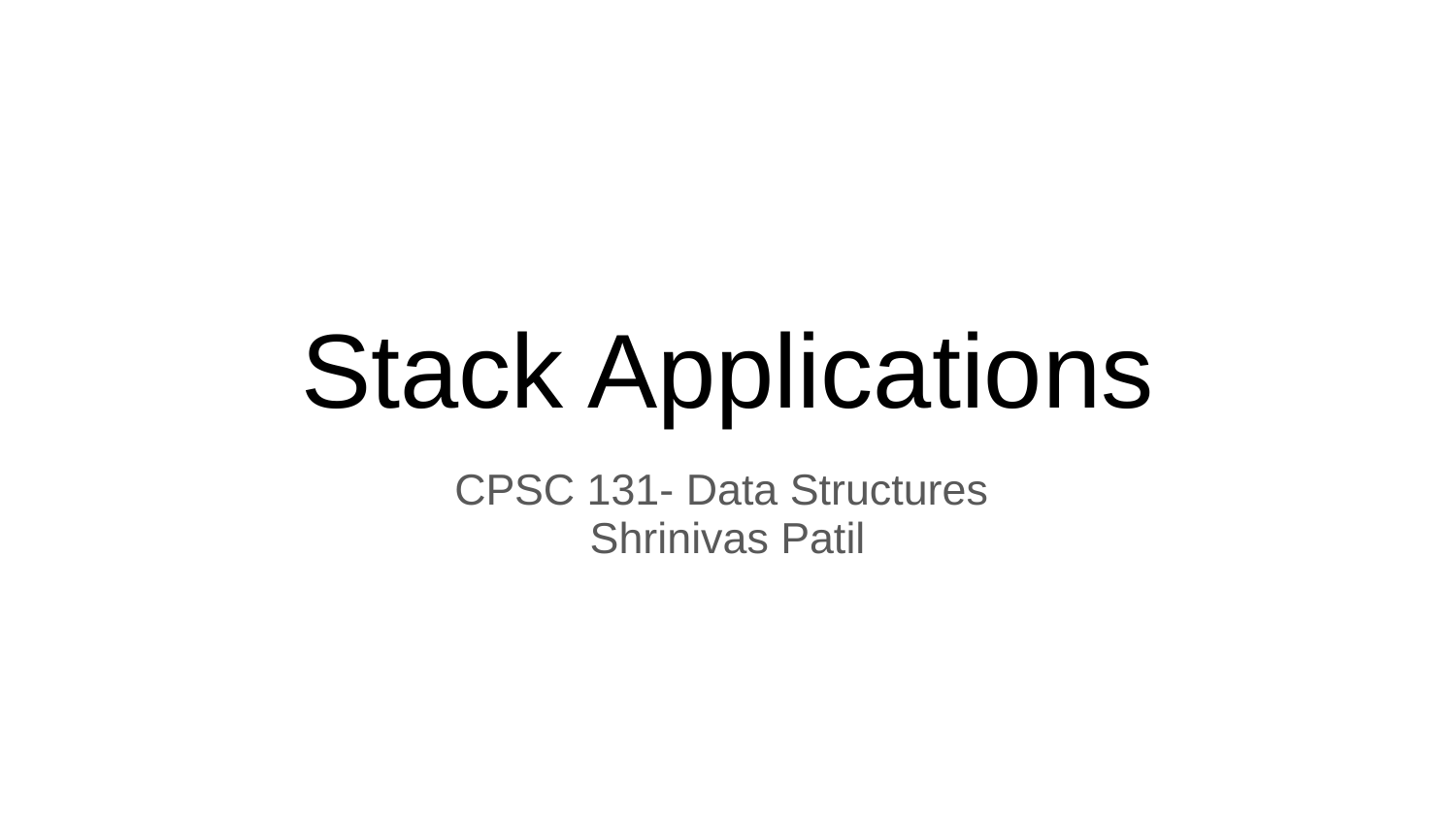

# Stack Applications
CPSC 131- Data Structures
Shrinivas Patil